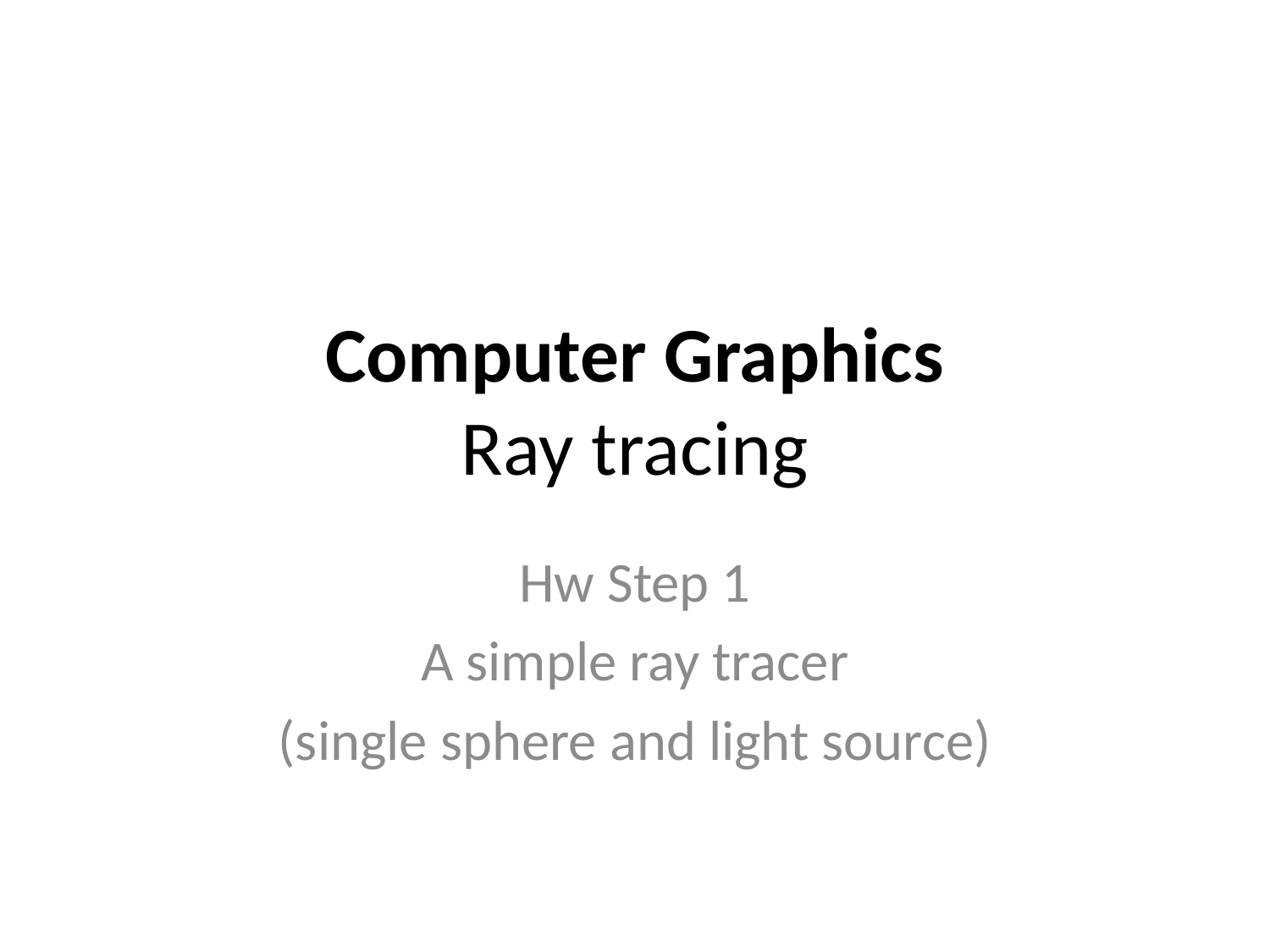

# Computer Graphics Ray tracing
Hw Step 1
A simple ray tracer
(single sphere and light source)